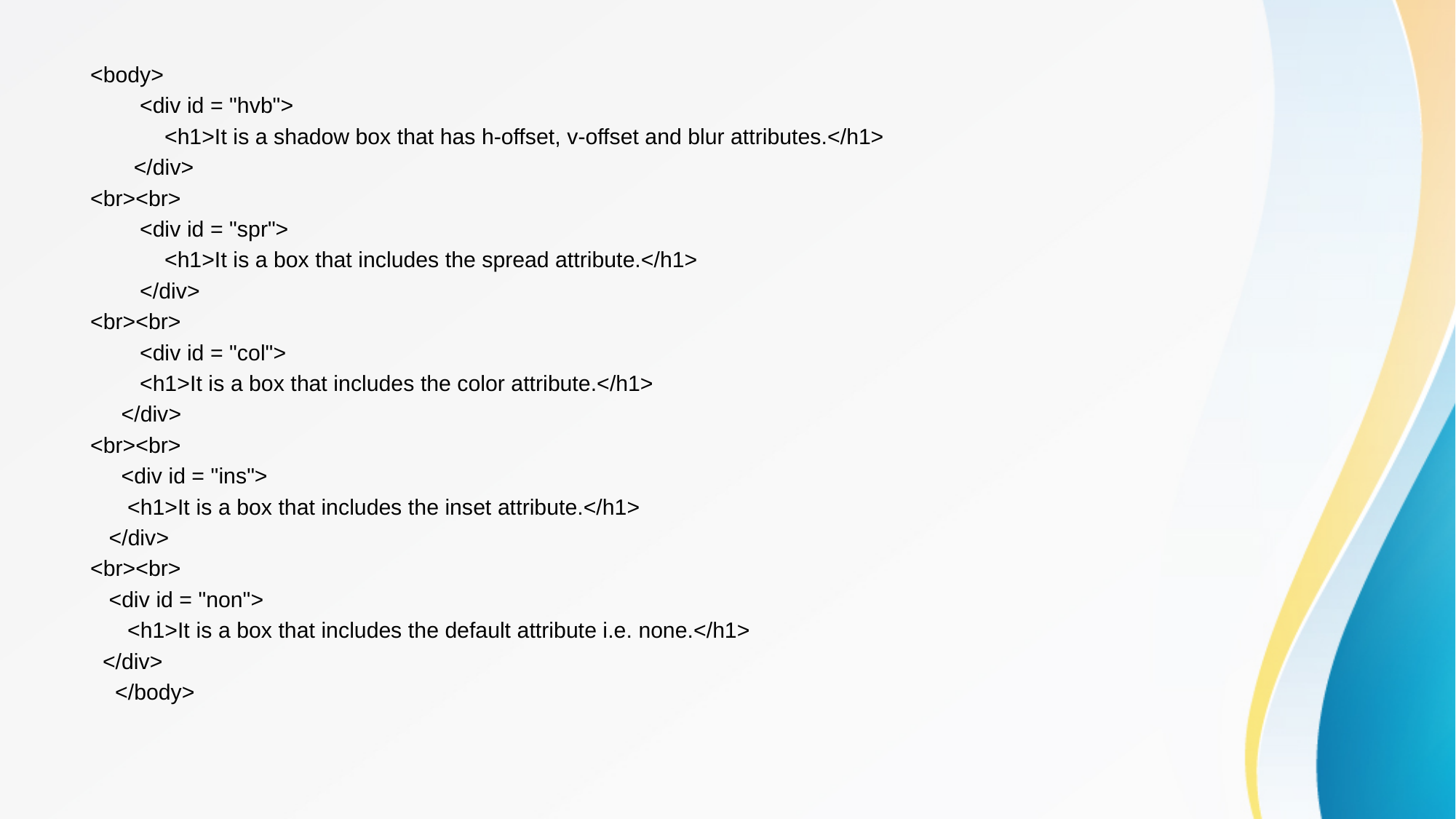

<body>
        <div id = "hvb">
            <h1>It is a shadow box that has h-offset, v-offset and blur attributes.</h1>
       </div>
<br><br>
        <div id = "spr">
            <h1>It is a box that includes the spread attribute.</h1>
        </div>
<br><br>
        <div id = "col">
        <h1>It is a box that includes the color attribute.</h1>
     </div>
<br><br>
     <div id = "ins">
      <h1>It is a box that includes the inset attribute.</h1>
   </div>
<br><br>
   <div id = "non">
      <h1>It is a box that includes the default attribute i.e. none.</h1>
  </div>
    </body>